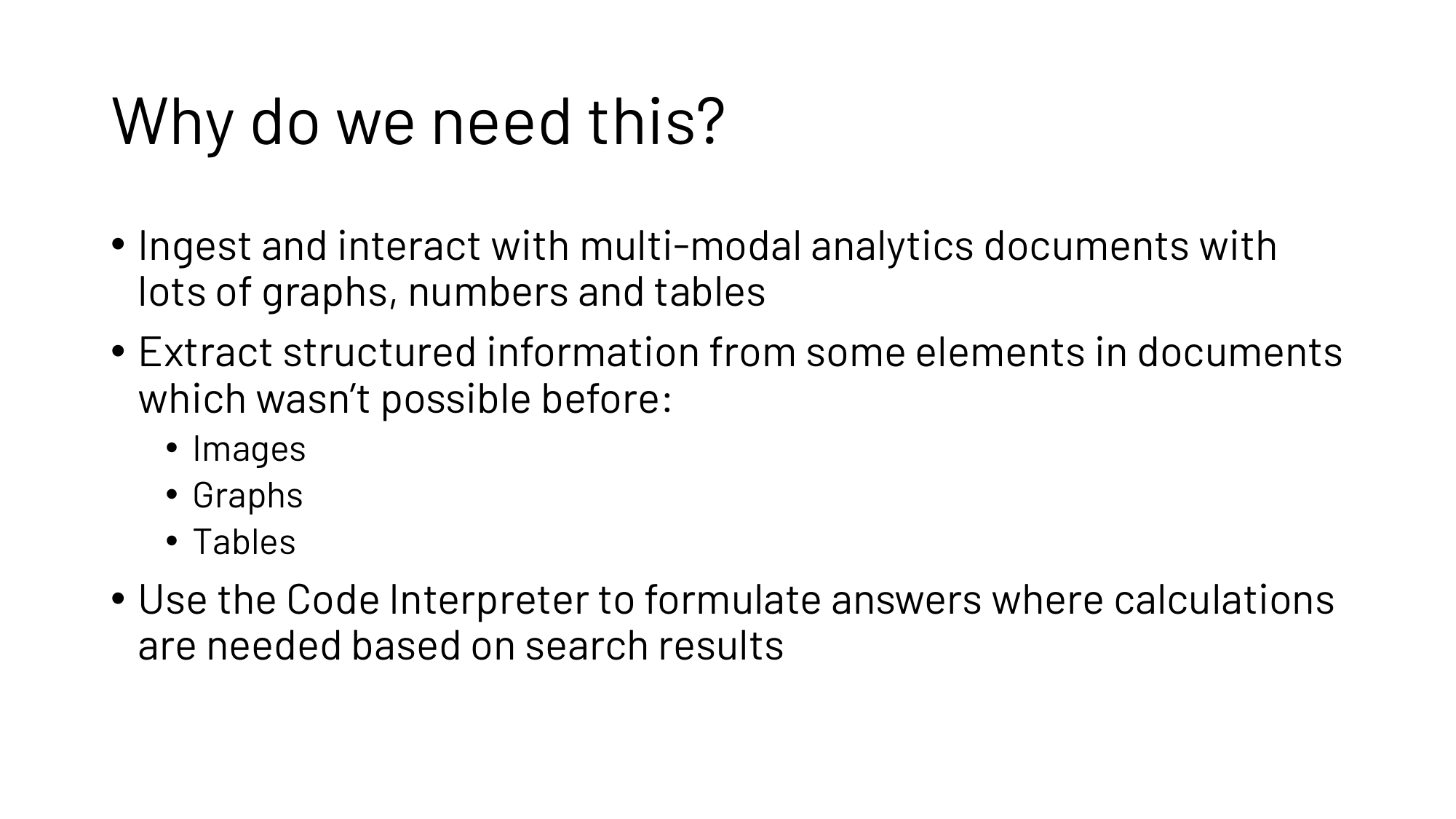

# Why do we need this?
Ingest and interact with multi-modal analytics documents with lots of graphs, numbers and tables
Extract structured information from some elements in documents which wasn’t possible before:
Images
Graphs
Tables
Use the Code Interpreter to formulate answers where calculations are needed based on search results